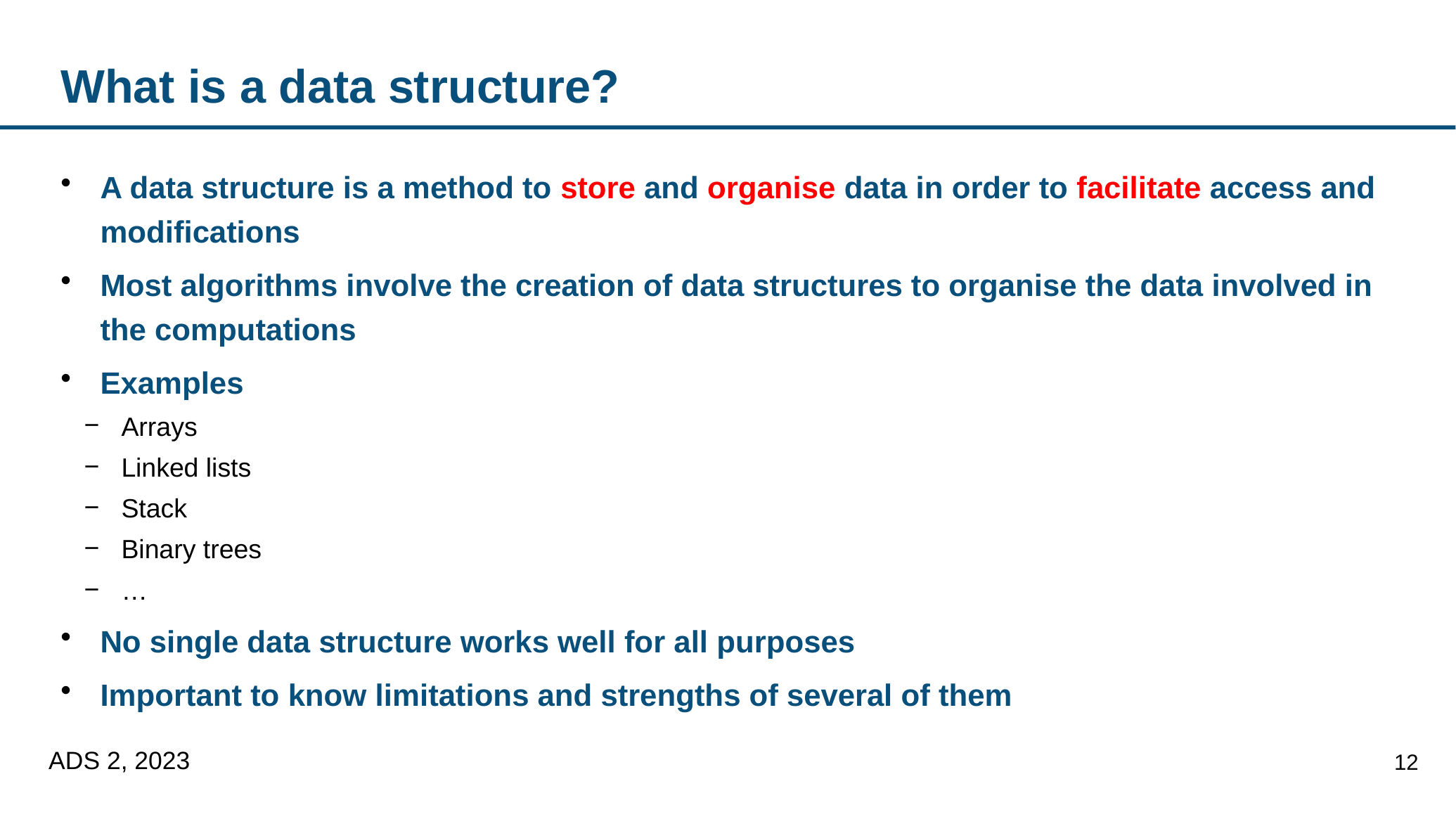

# What is a data structure?
A data structure is a method to store and organise data in order to facilitate access and modifications
Most algorithms involve the creation of data structures to organise the data involved in the computations
Examples
Arrays
Linked lists
Stack
Binary trees
…
No single data structure works well for all purposes
Important to know limitations and strengths of several of them

ADS 2, 2023
12